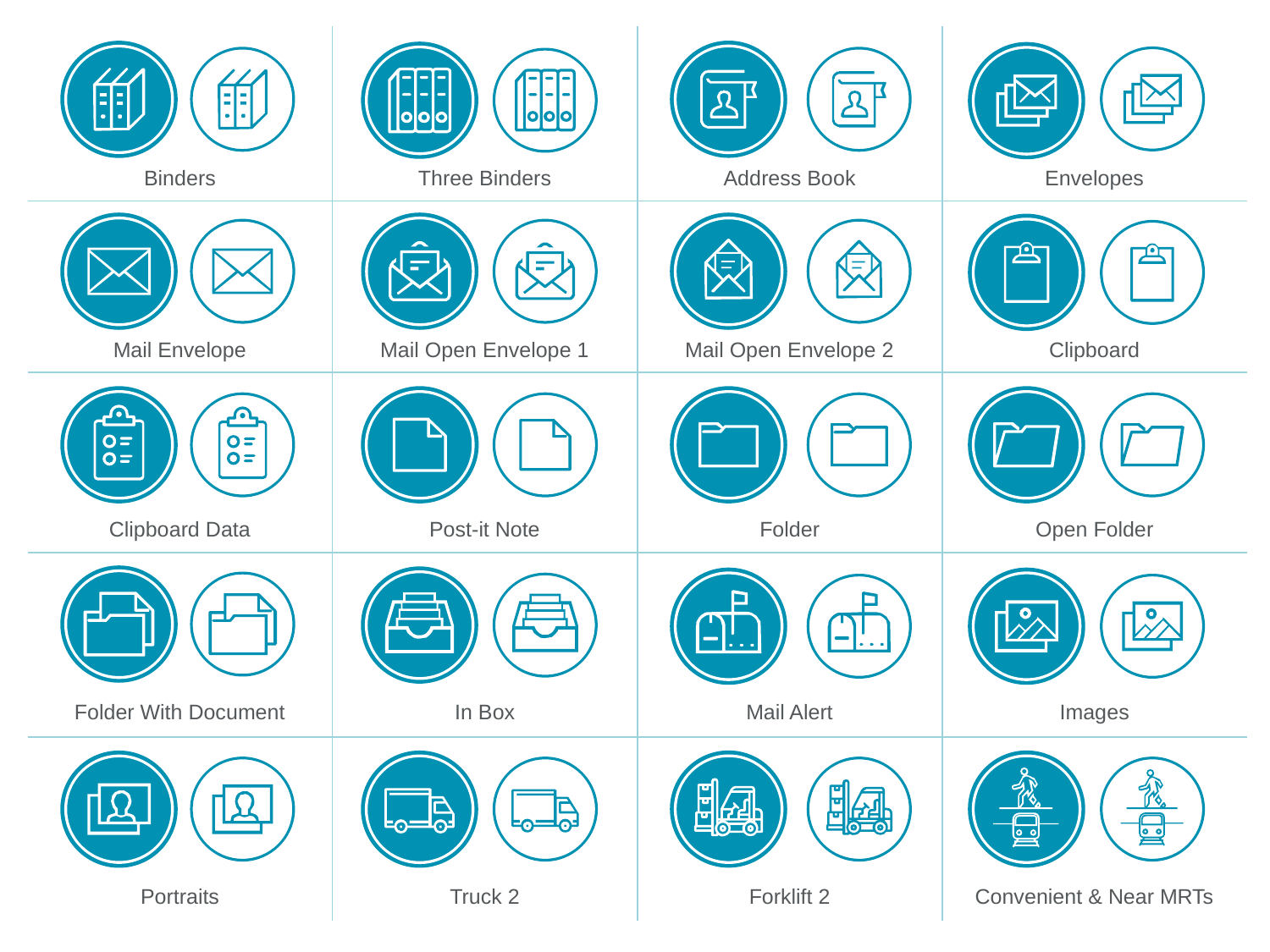

|  |  |  |  |
| --- | --- | --- | --- |
| Binders | Three Binders | Address Book | Envelopes |
|  |  |  |  |
| Mail Envelope | Mail Open Envelope 1 | Mail Open Envelope 2 | Clipboard |
|  |  |  |  |
| Clipboard Data | Post-it Note | Folder | Open Folder |
|  |  |  |  |
| Folder With Document | In Box | Mail Alert | Images |
|  |  |  |  |
| Portraits | Truck 2 | Forklift 2 | Convenient & Near MRTs |